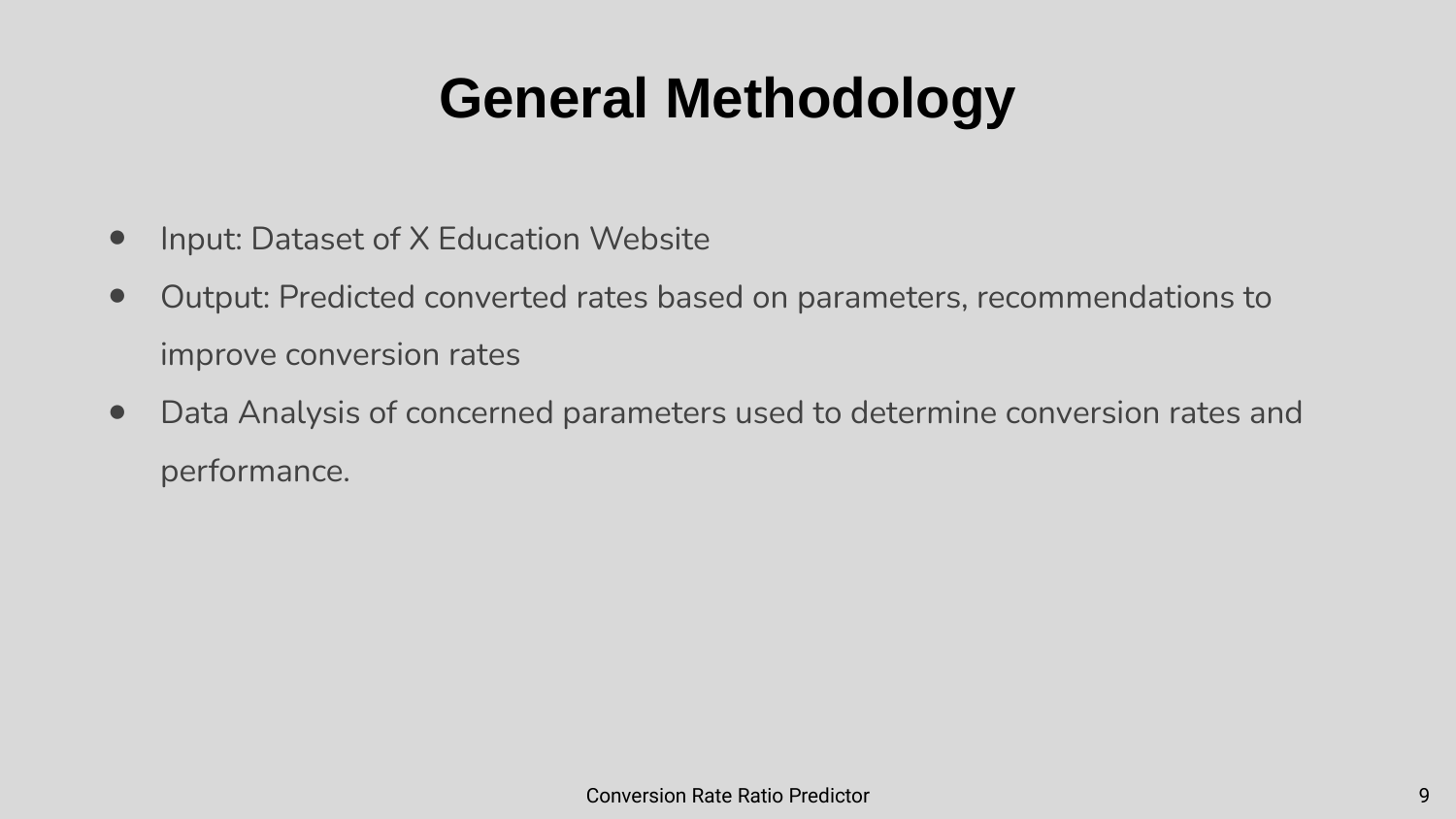

# General Methodology
Input: Dataset of X Education Website
Output: Predicted converted rates based on parameters, recommendations to improve conversion rates
Data Analysis of concerned parameters used to determine conversion rates and performance.

Conversion Rate Ratio Predictor
9